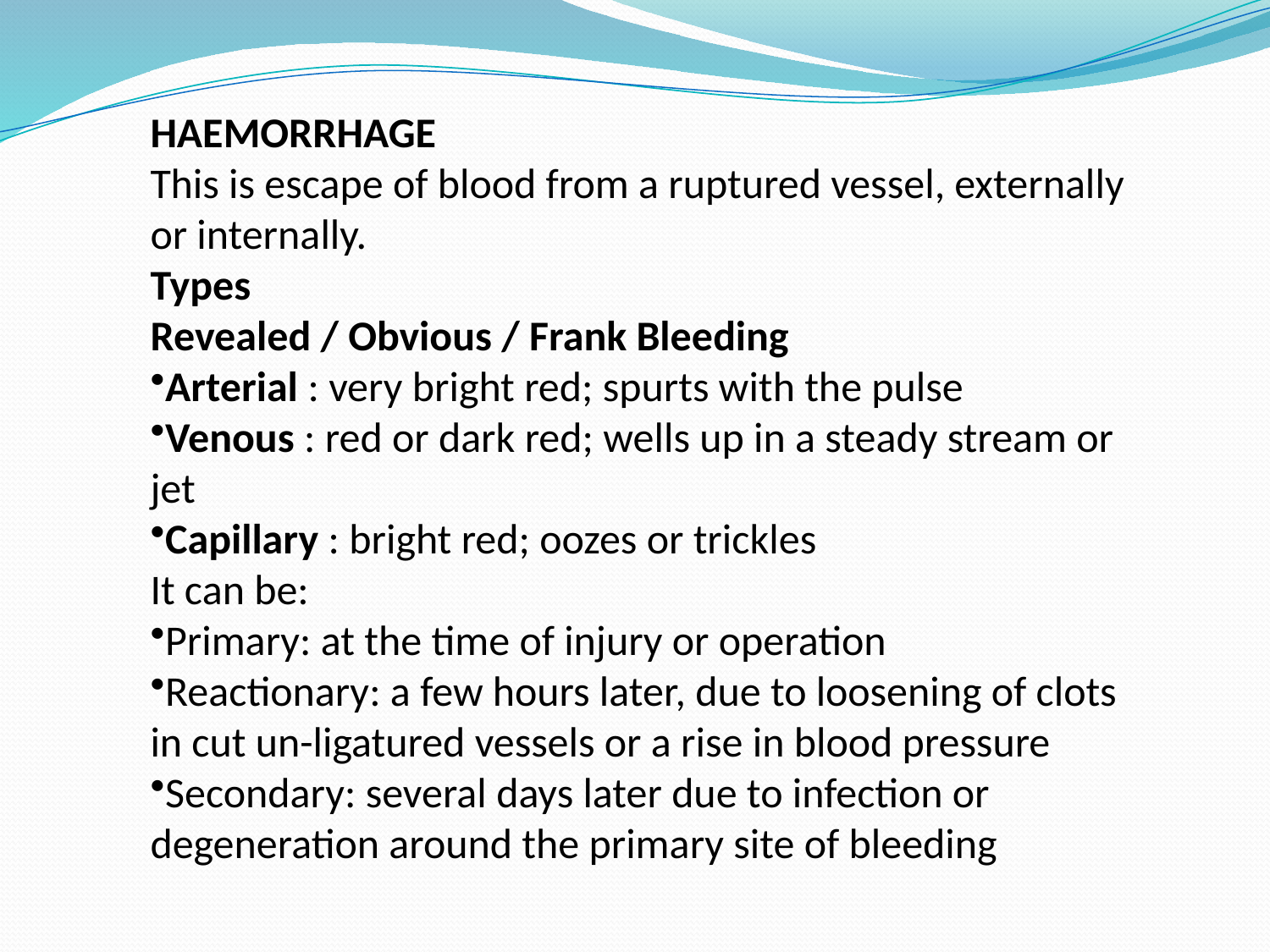

HAEMORRHAGE
This is escape of blood from a ruptured vessel, externally or internally.
Types
Revealed / Obvious / Frank Bleeding
Arterial : very bright red; spurts with the pulse
Venous : red or dark red; wells up in a steady stream or jet
Capillary : bright red; oozes or trickles
It can be:
Primary: at the time of injury or operation
Reactionary: a few hours later, due to loosening of clots in cut un-ligatured vessels or a rise in blood pressure
Secondary: several days later due to infection or degeneration around the primary site of bleeding